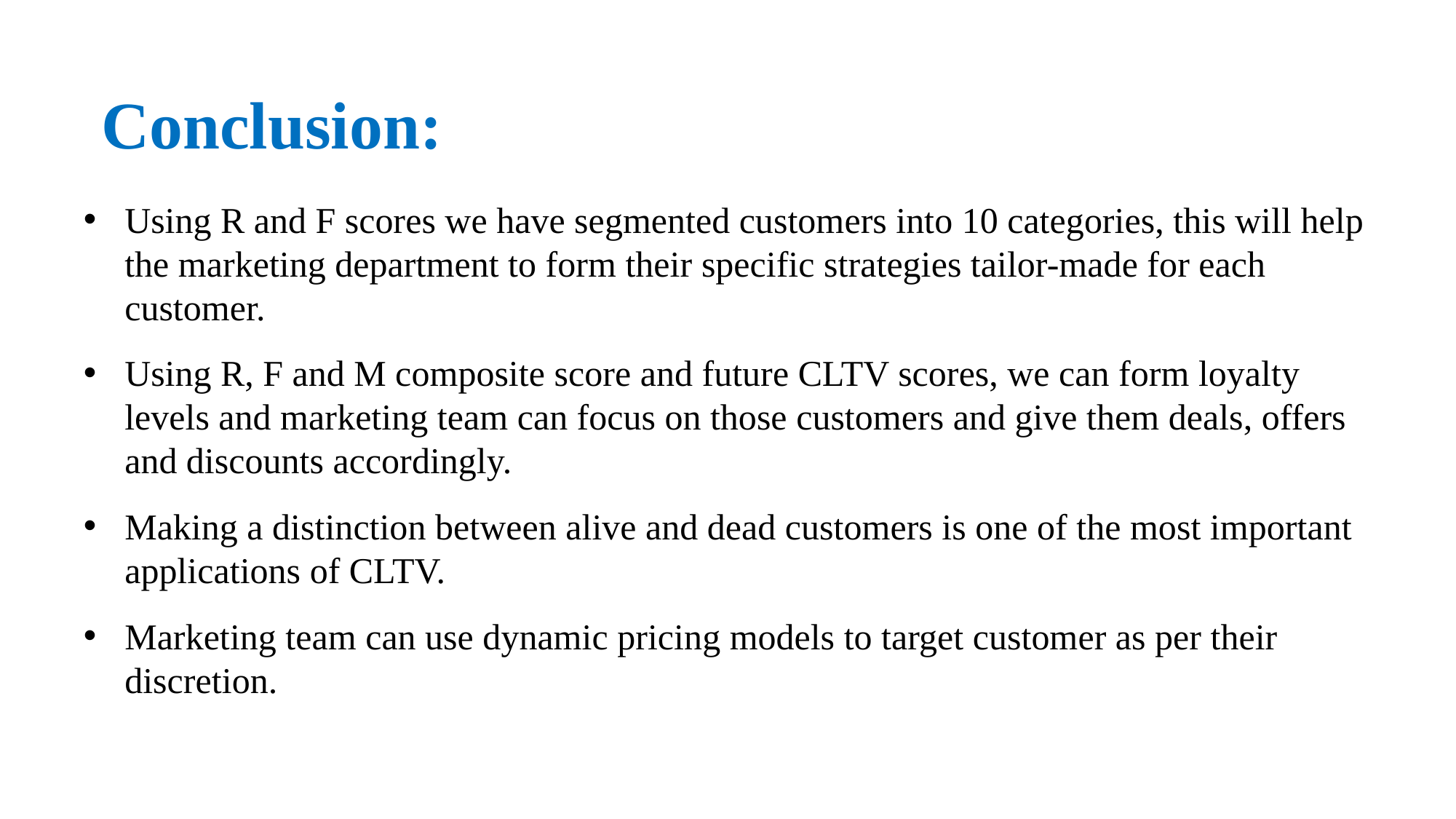

Conclusion:
Using R and F scores we have segmented customers into 10 categories, this will help the marketing department to form their specific strategies tailor-made for each customer.
Using R, F and M composite score and future CLTV scores, we can form loyalty levels and marketing team can focus on those customers and give them deals, offers and discounts accordingly.
Making a distinction between alive and dead customers is one of the most important applications of CLTV.
Marketing team can use dynamic pricing models to target customer as per their discretion.